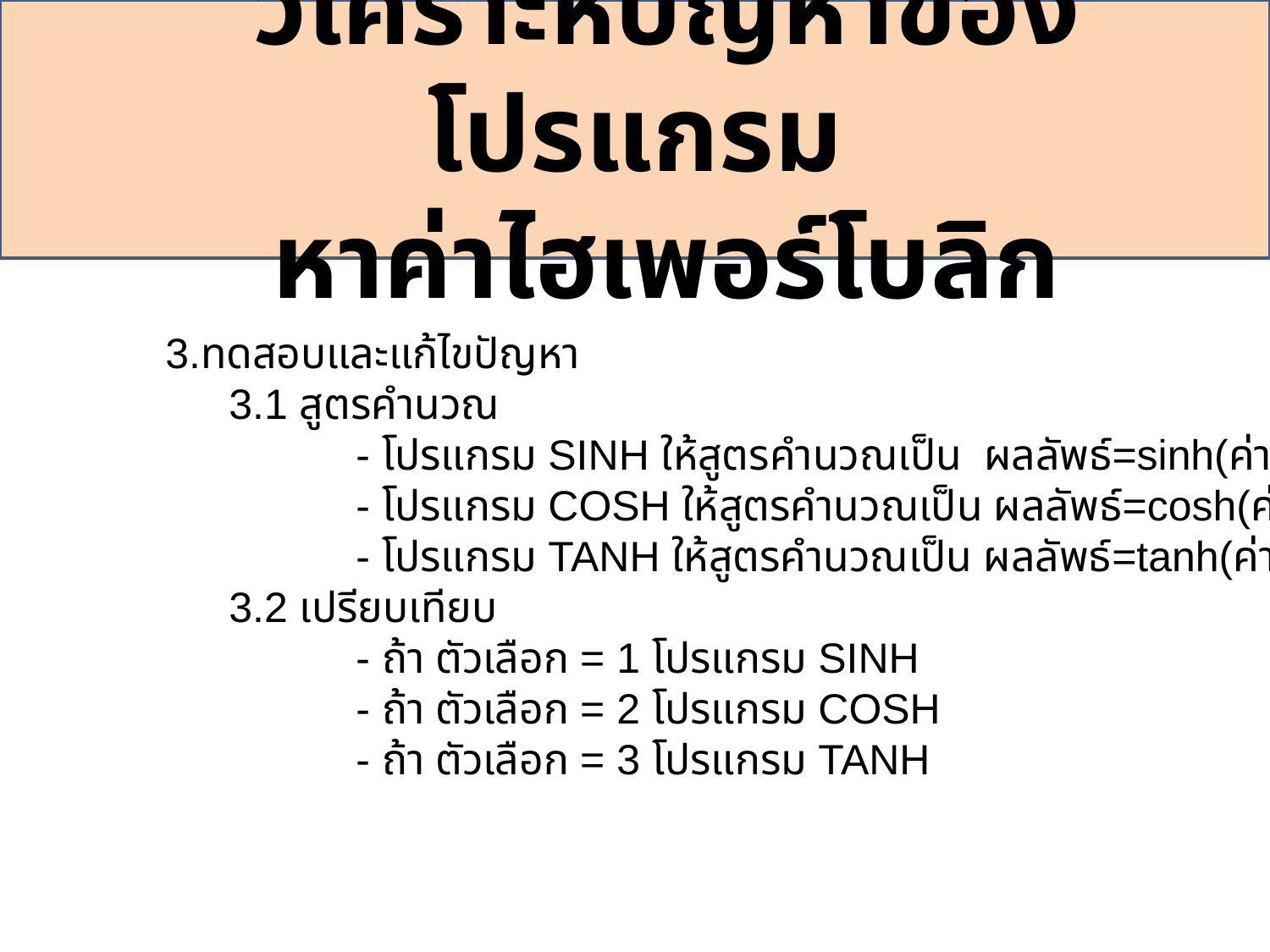

วิเคราะห์ปัญหาของโปรแกรม
หาค่าไฮเพอร์โบลิก
3.ทดสอบและแก้ไขปัญหา
	3.1 สูตรคำนวณ
		- โปรแกรม SINH ให้สูตรคำนวณเป็น  ผลลัพธ์=sinh(ค่าa)
		- โปรแกรม COSH ให้สูตรคำนวณเป็น ผลลัพธ์=cosh(ค่าa)
		- โปรแกรม TANH ให้สูตรคำนวณเป็น ผลลัพธ์=tanh(ค่าa)
	3.2 เปรียบเทียบ
		- ถ้า ตัวเลือก = 1 โปรแกรม SINH
		- ถ้า ตัวเลือก = 2 โปรแกรม COSH
		- ถ้า ตัวเลือก = 3 โปรแกรม TANH